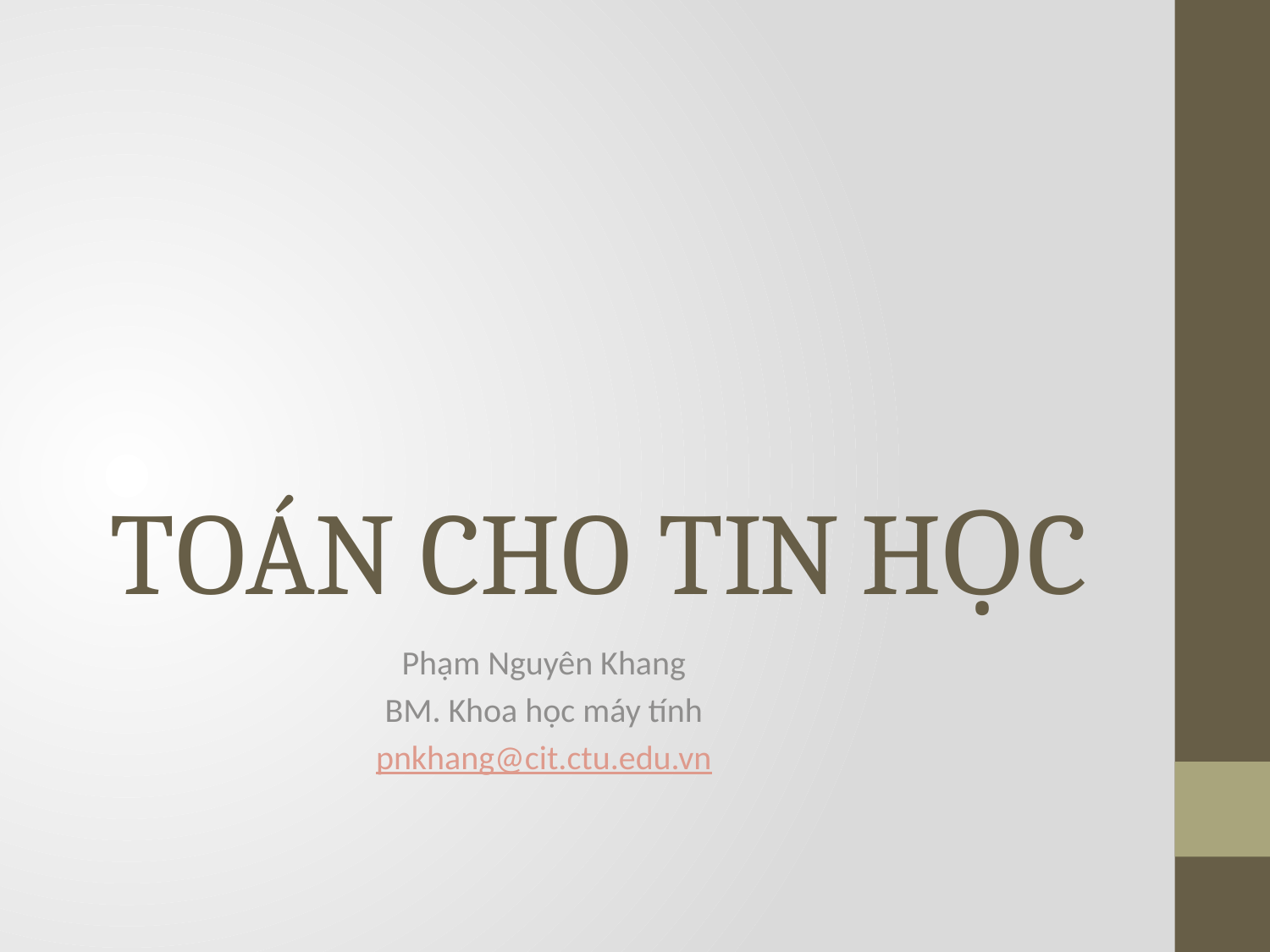

# TOÁN CHO TIN HỌC
Phạm Nguyên Khang
BM. Khoa học máy tính
pnkhang@cit.ctu.edu.vn